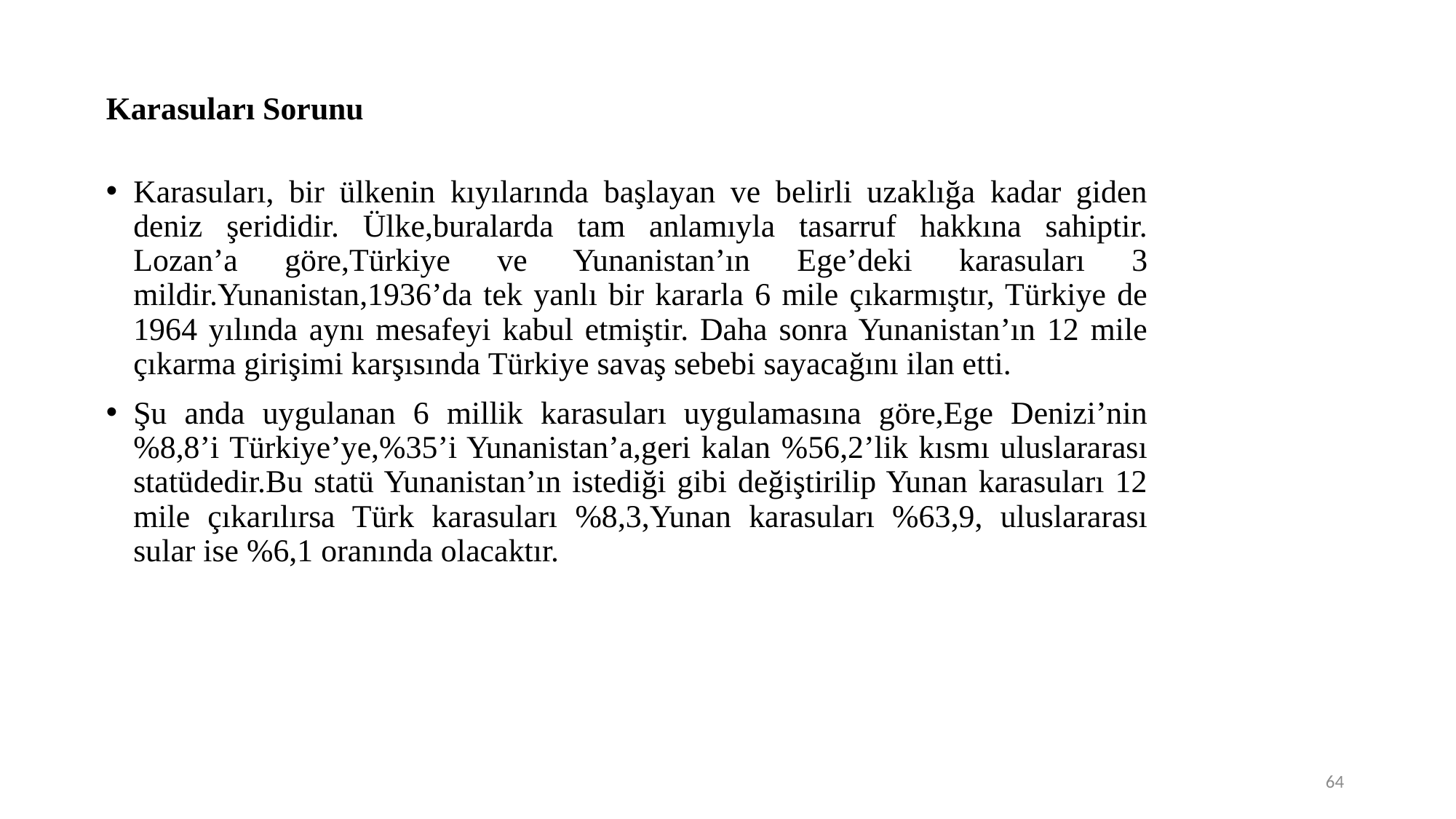

# Karasuları Sorunu
Karasuları, bir ülkenin kıyılarında başlayan ve belirli uzaklığa kadar giden deniz şerididir. Ülke,buralarda tam anlamıyla tasarruf hakkına sahiptir. Lozan’a göre,Türkiye ve Yunanistan’ın Ege’deki karasuları 3 mildir.Yunanistan,1936’da tek yanlı bir kararla 6 mile çıkarmıştır, Türkiye de 1964 yılında aynı mesafeyi kabul etmiştir. Daha sonra Yunanistan’ın 12 mile çıkarma girişimi karşısında Türkiye savaş sebebi sayacağını ilan etti.
Şu anda uygulanan 6 millik karasuları uygulamasına göre,Ege Denizi’nin %8,8’i Türkiye’ye,%35’i Yunanistan’a,geri kalan %56,2’lik kısmı uluslararası statüdedir.Bu statü Yunanistan’ın istediği gibi değiştirilip Yunan karasuları 12 mile çıkarılırsa Türk karasuları %8,3,Yunan karasuları %63,9, uluslararası sular ise %6,1 oranında olacaktır.

64